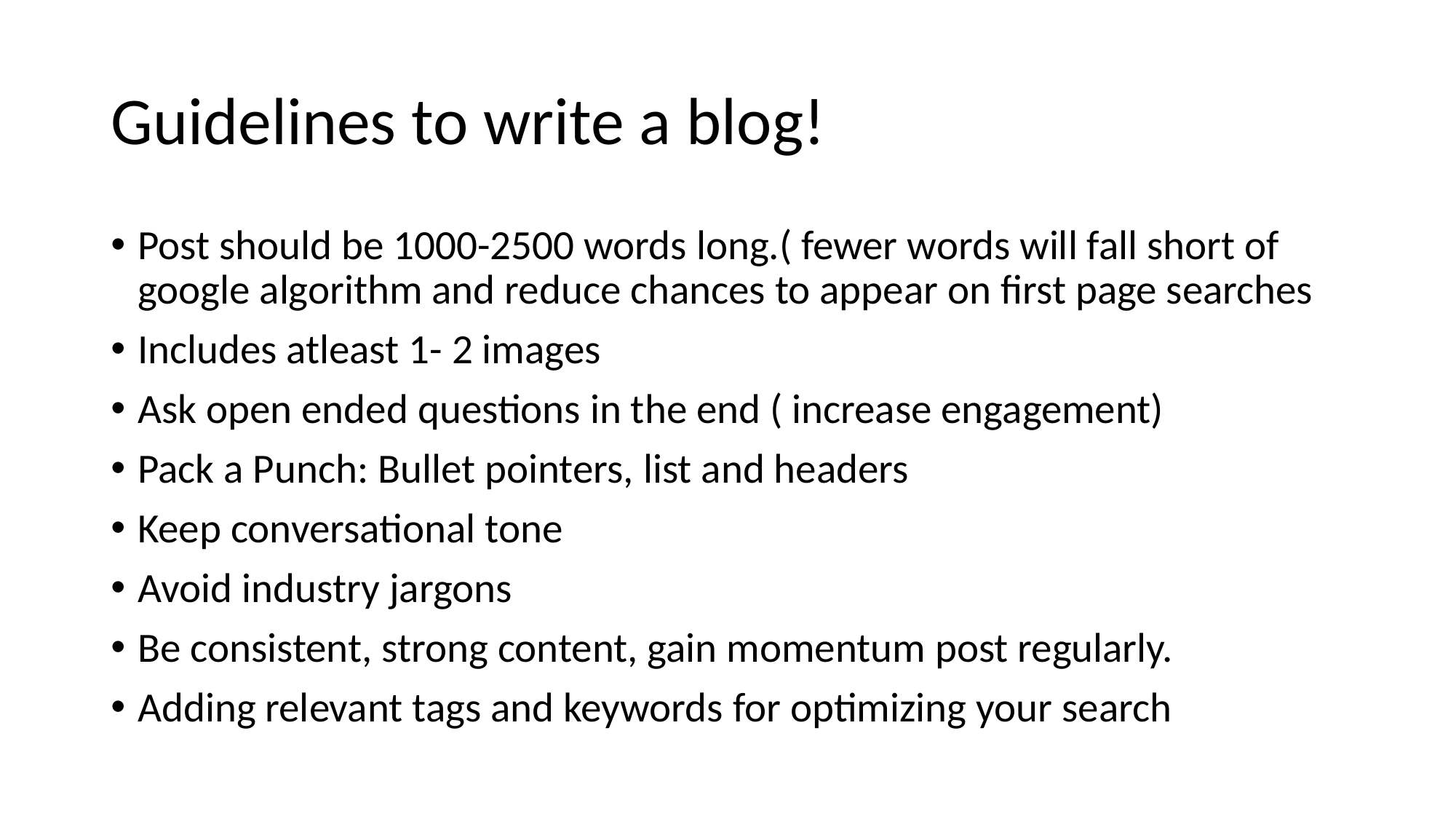

# Guidelines to write a blog!
Post should be 1000-2500 words long.( fewer words will fall short of google algorithm and reduce chances to appear on first page searches
Includes atleast 1- 2 images
Ask open ended questions in the end ( increase engagement)
Pack a Punch: Bullet pointers, list and headers
Keep conversational tone
Avoid industry jargons
Be consistent, strong content, gain momentum post regularly.
Adding relevant tags and keywords for optimizing your search